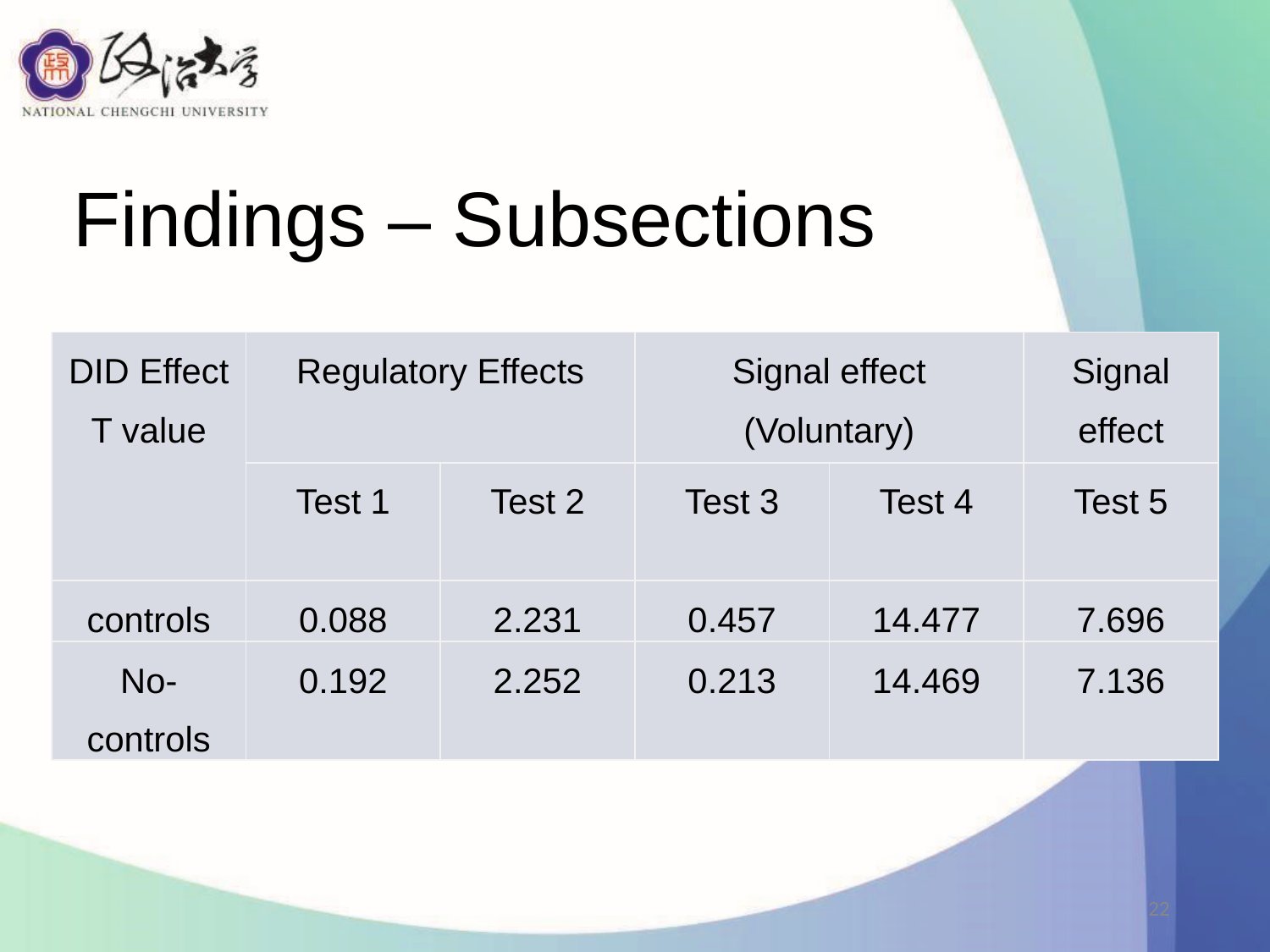

# Findings – Subsections
| DID Effect T value | Regulatory Effects |  | Signal effect (Voluntary) |  | Signal effect |
| --- | --- | --- | --- | --- | --- |
|  | Test 1 | Test 2 | Test 3 | Test 4 | Test 5 |
| controls | 0.088 | 2.231 | 0.457 | 14.477 | 7.696 |
| No-controls | 0.192 | 2.252 | 0.213 | 14.469 | 7.136 |
22